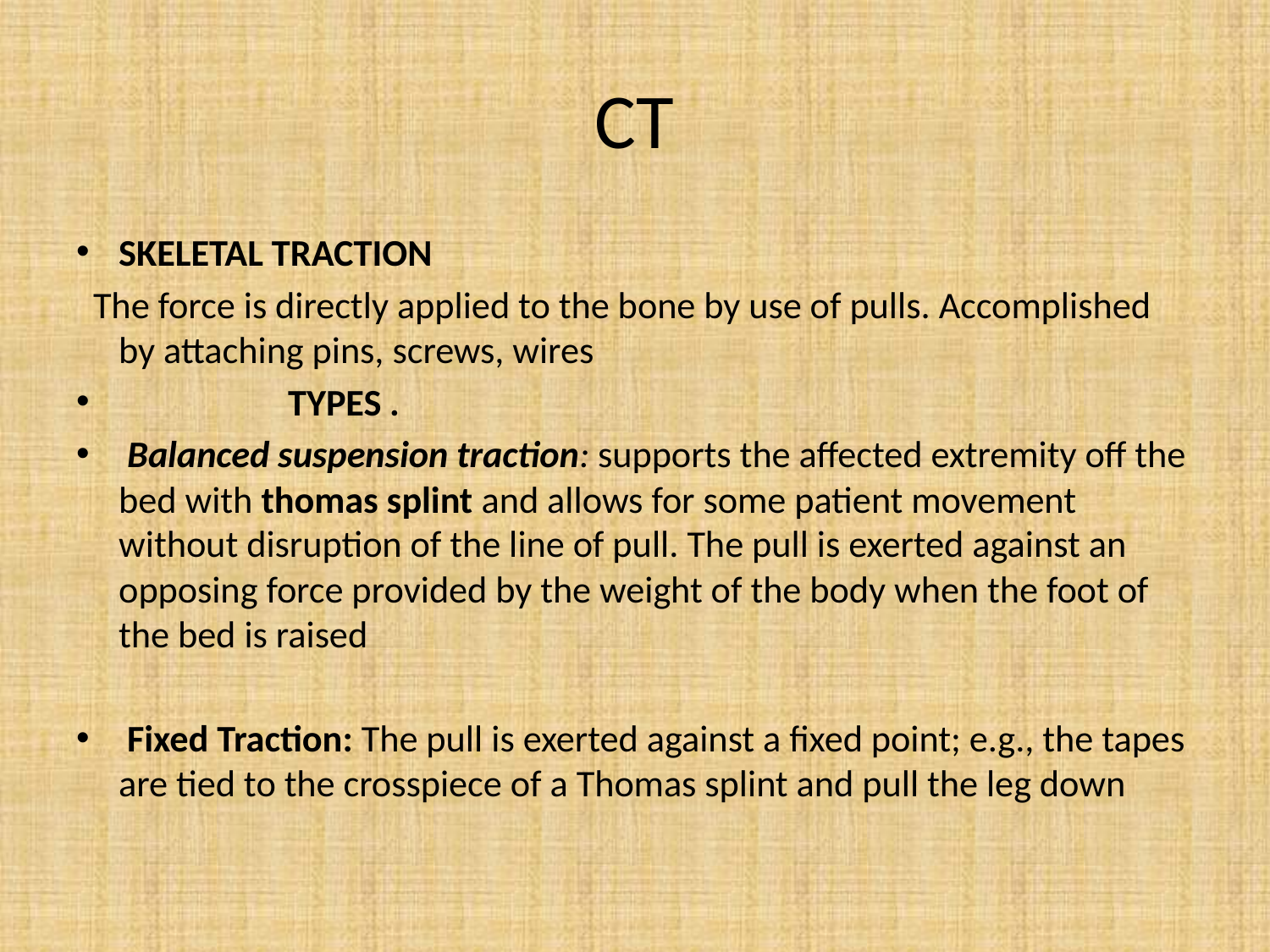

# CT
SKELETAL TRACTION
  The force is directly applied to the bone by use of pulls. Accomplished by attaching pins, screws, wires
                    TYPES .
 Balanced suspension traction: supports the affected extremity off the bed with thomas splint and allows for some patient movement without disruption of the line of pull. The pull is exerted against an opposing force provided by the weight of the body when the foot of the bed is raised

 Fixed Traction: The pull is exerted against a fixed point; e.g., the tapes are tied to the crosspiece of a Thomas splint and pull the leg down